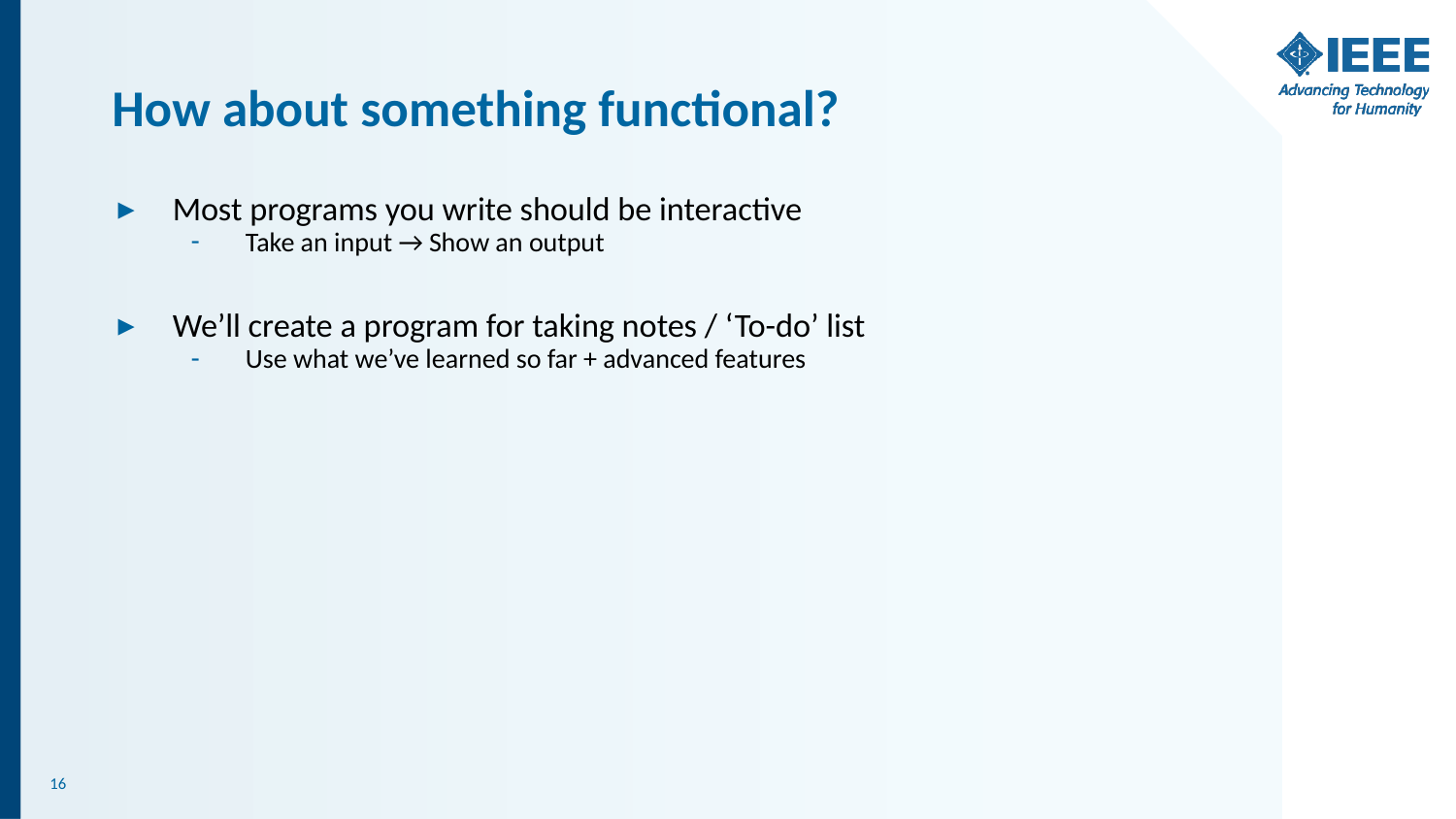

# How about something functional?
Most programs you write should be interactive
Take an input → Show an output

We’ll create a program for taking notes / ‘To-do’ list
Use what we’ve learned so far + advanced features
16